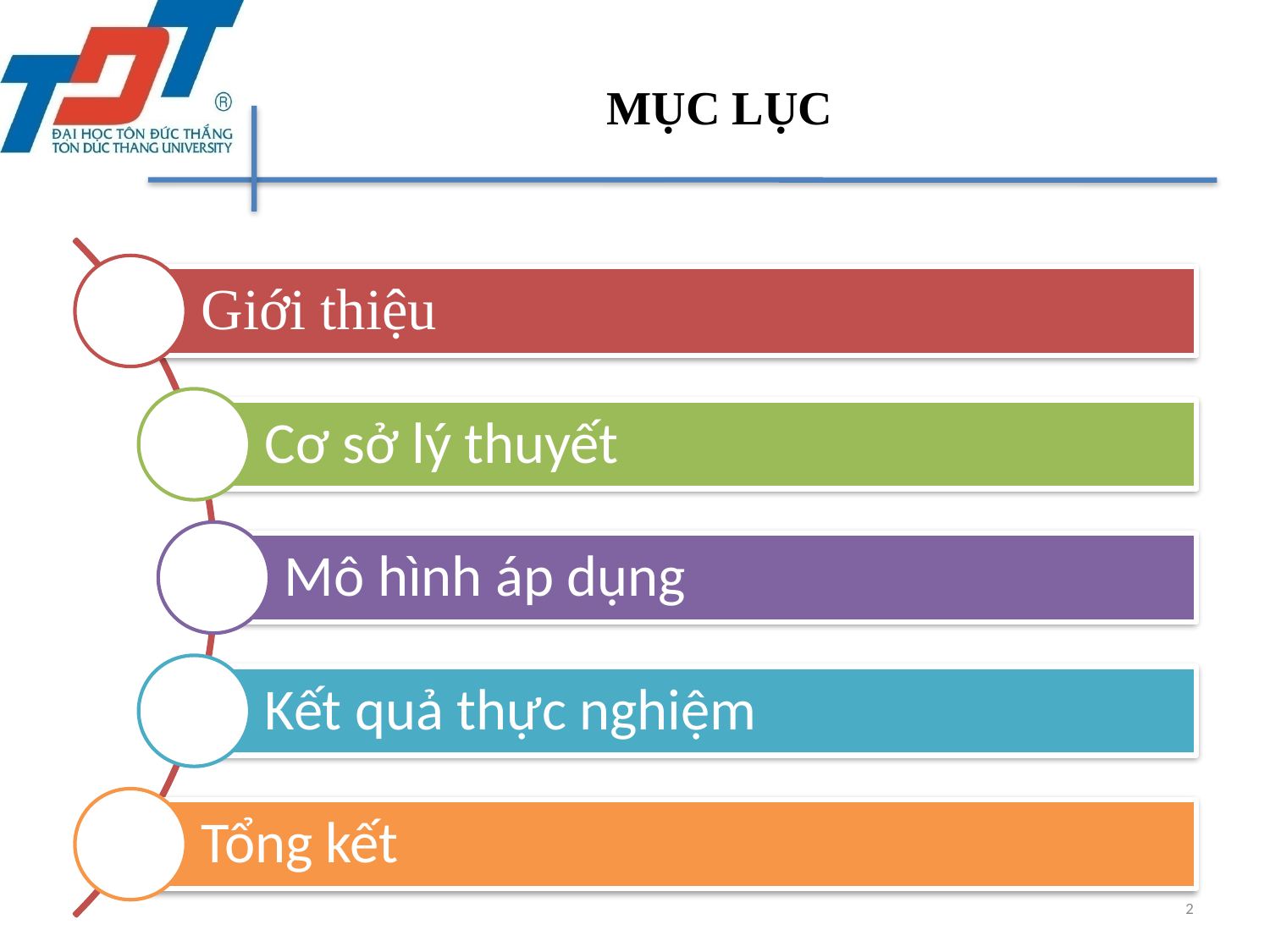

# MỤC LỤC
Giới thiệu
Cơ sở lý thuyết
Mô hình áp dụng
Kết quả thực nghiệm
Tổng kết
2